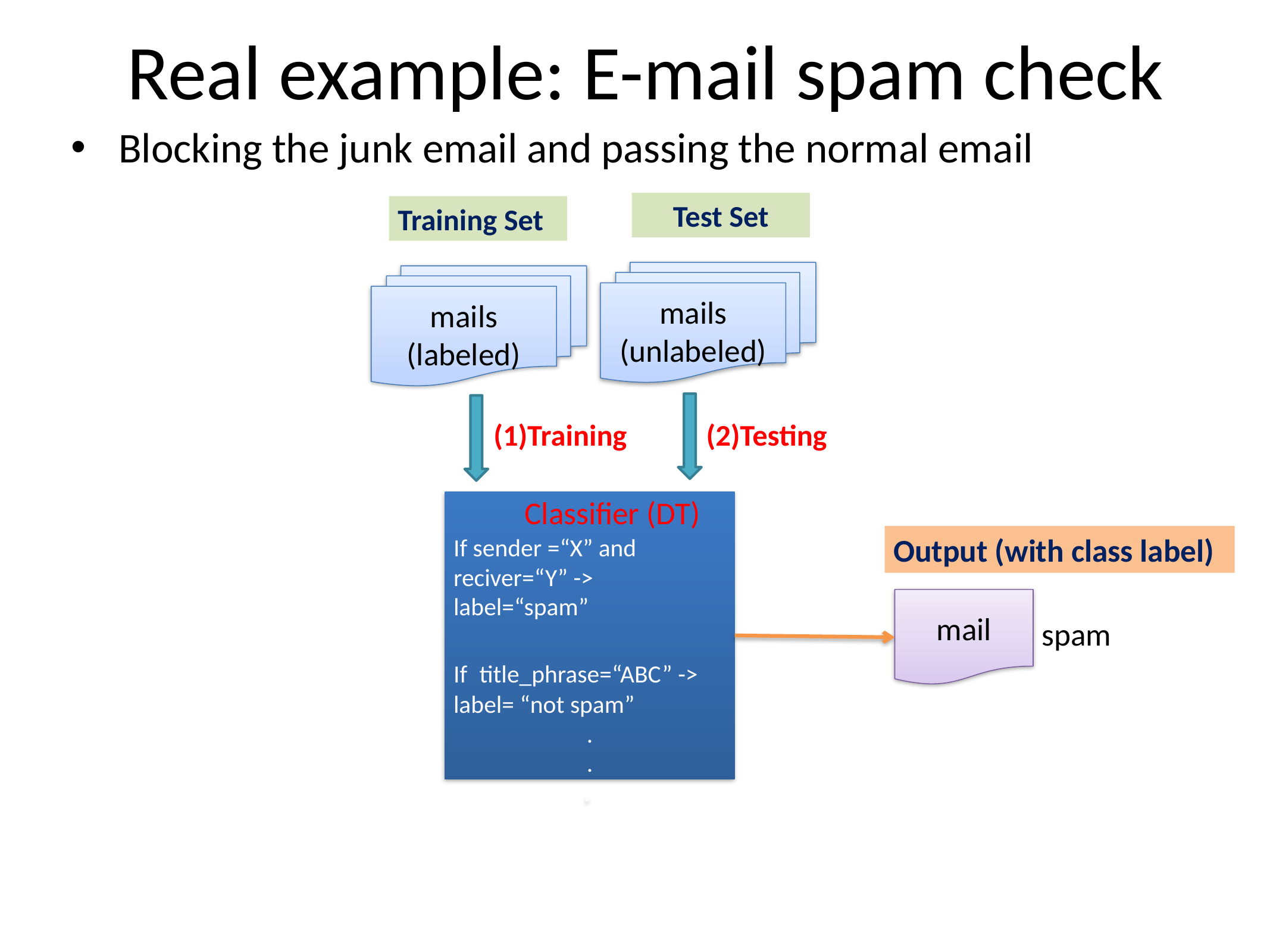

# Real example: E-mail spam check
Blocking the junk email and passing the normal email
Test Set
Training Set
mails
(unlabeled)
mails
(labeled)

(1)Training
(2)Testing
Classifier (DT)

If sender =“X” and reciver=“Y” -> label=“spam”

If  title_phrase=“ABC” -> label= “not spam”
.
.
.

Output (with class label)
mail
spam